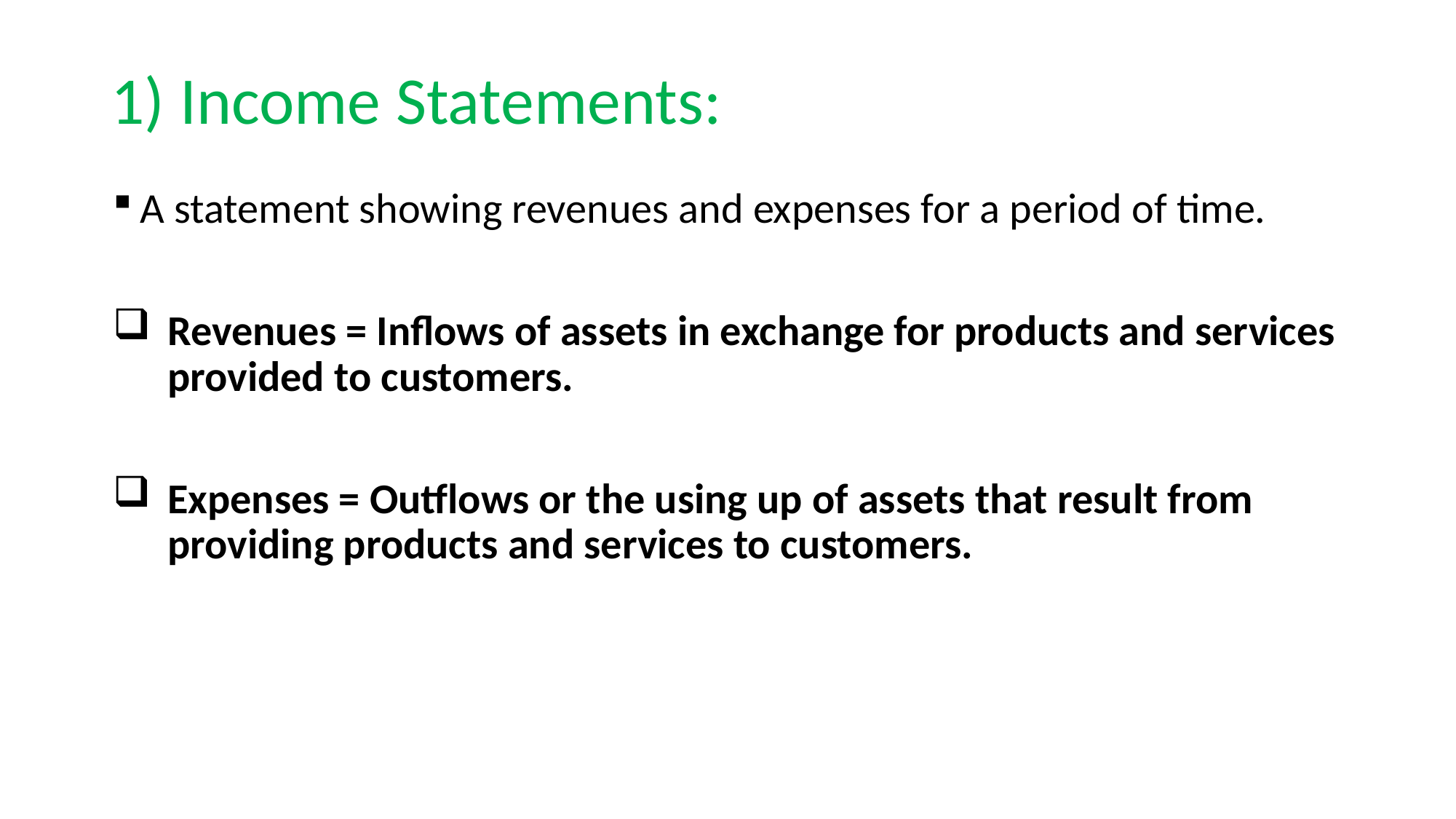

# 1) Income Statements:
A statement showing revenues and expenses for a period of time.

Revenues = Inflows of assets in exchange for products and services provided to customers.

Expenses = Outflows or the using up of assets that result from providing products and services to customers.